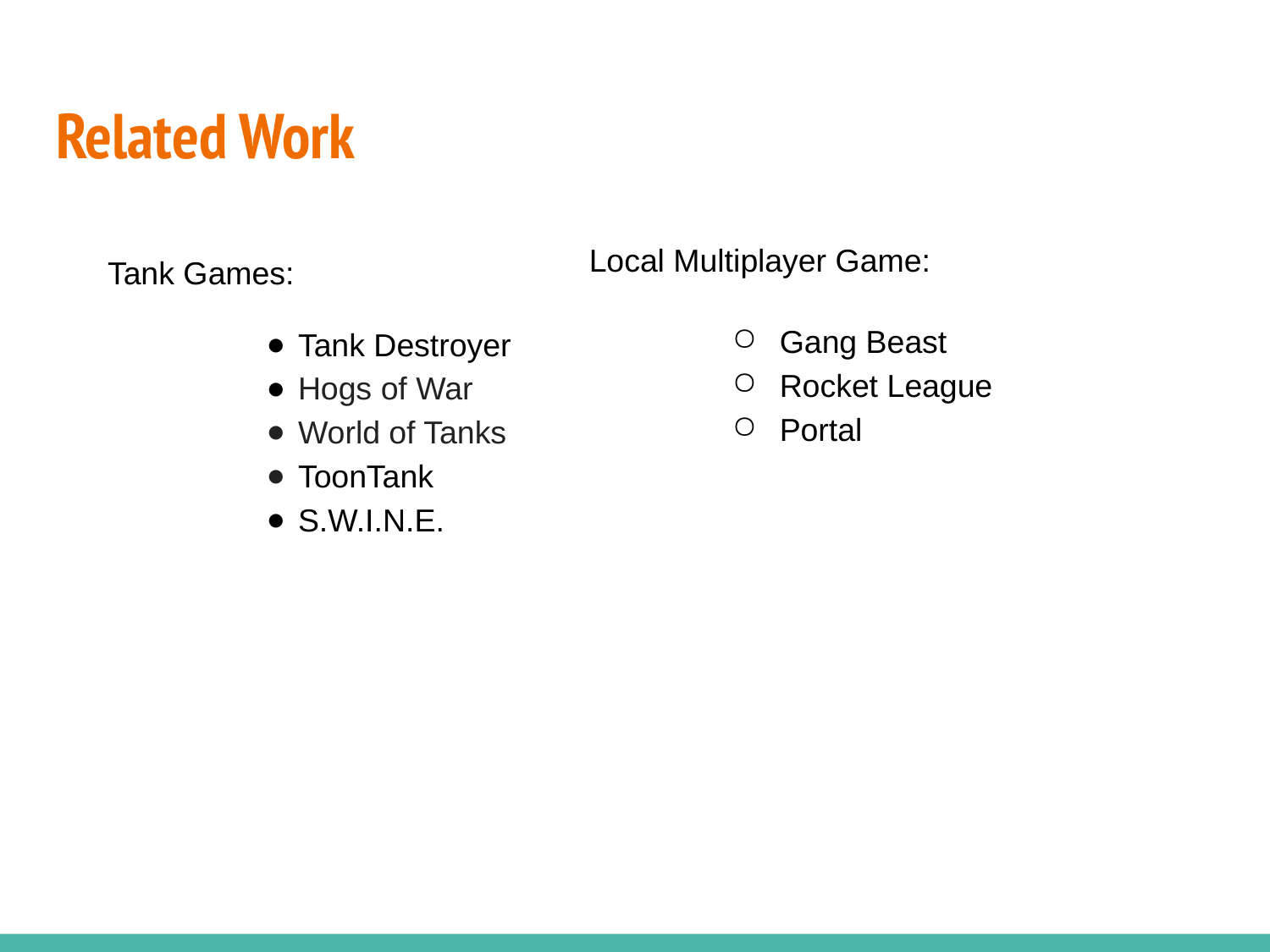

# Related Work
Local Multiplayer Game:

Gang Beast
Rocket League
Portal

Tank Games:
Tank Destroyer
Hogs of War
World of Tanks
ToonTank
S.W.I.N.E.